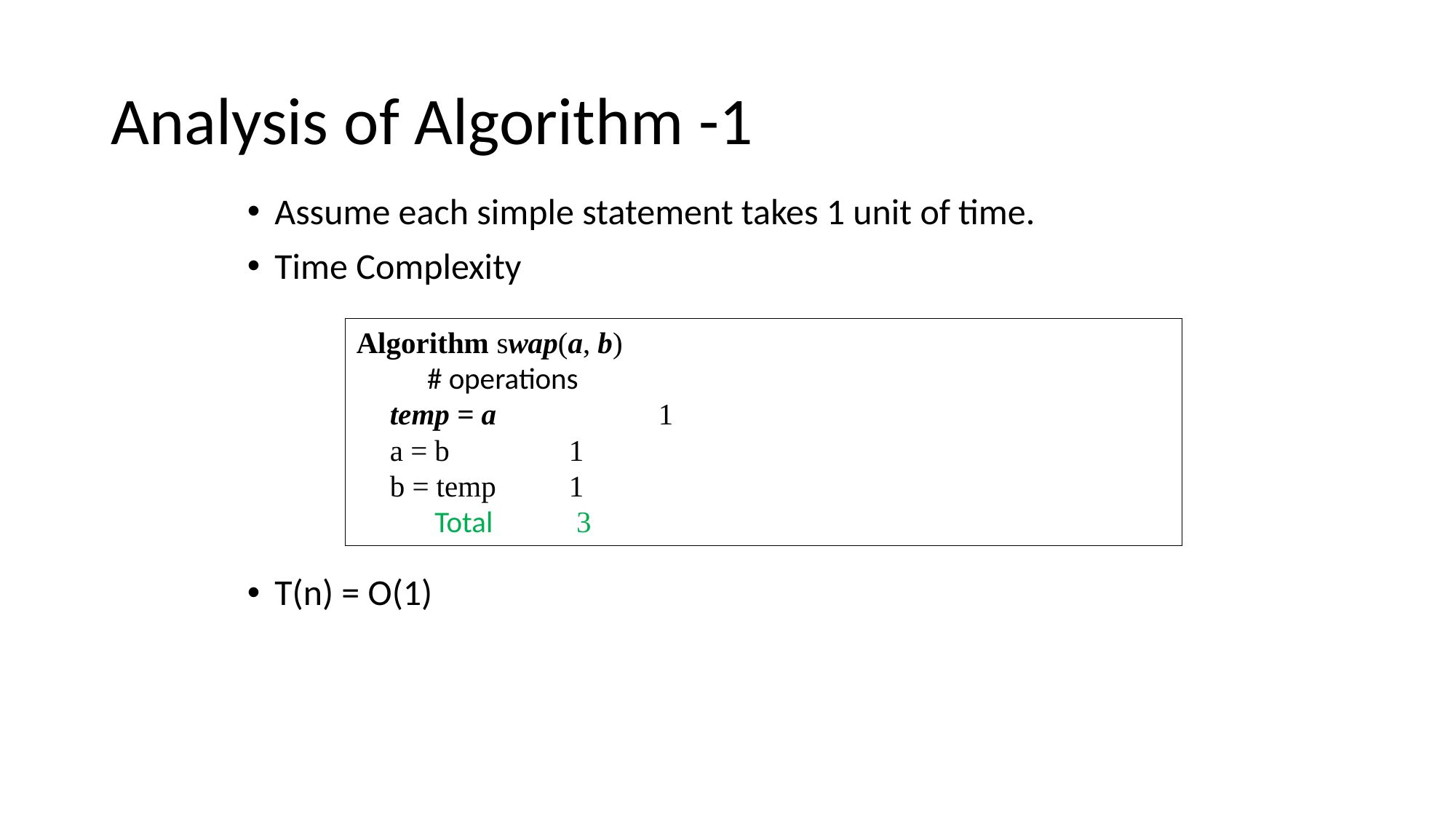

# Analysis of Algorithm -1
Assume each simple statement takes 1 unit of time.
Time Complexity

T(n) = O(1)
Algorithm swap(a, b)
						     # operations
	temp = a			     		1
	a = b			    		1
	b = temp					1
					      Total	 3